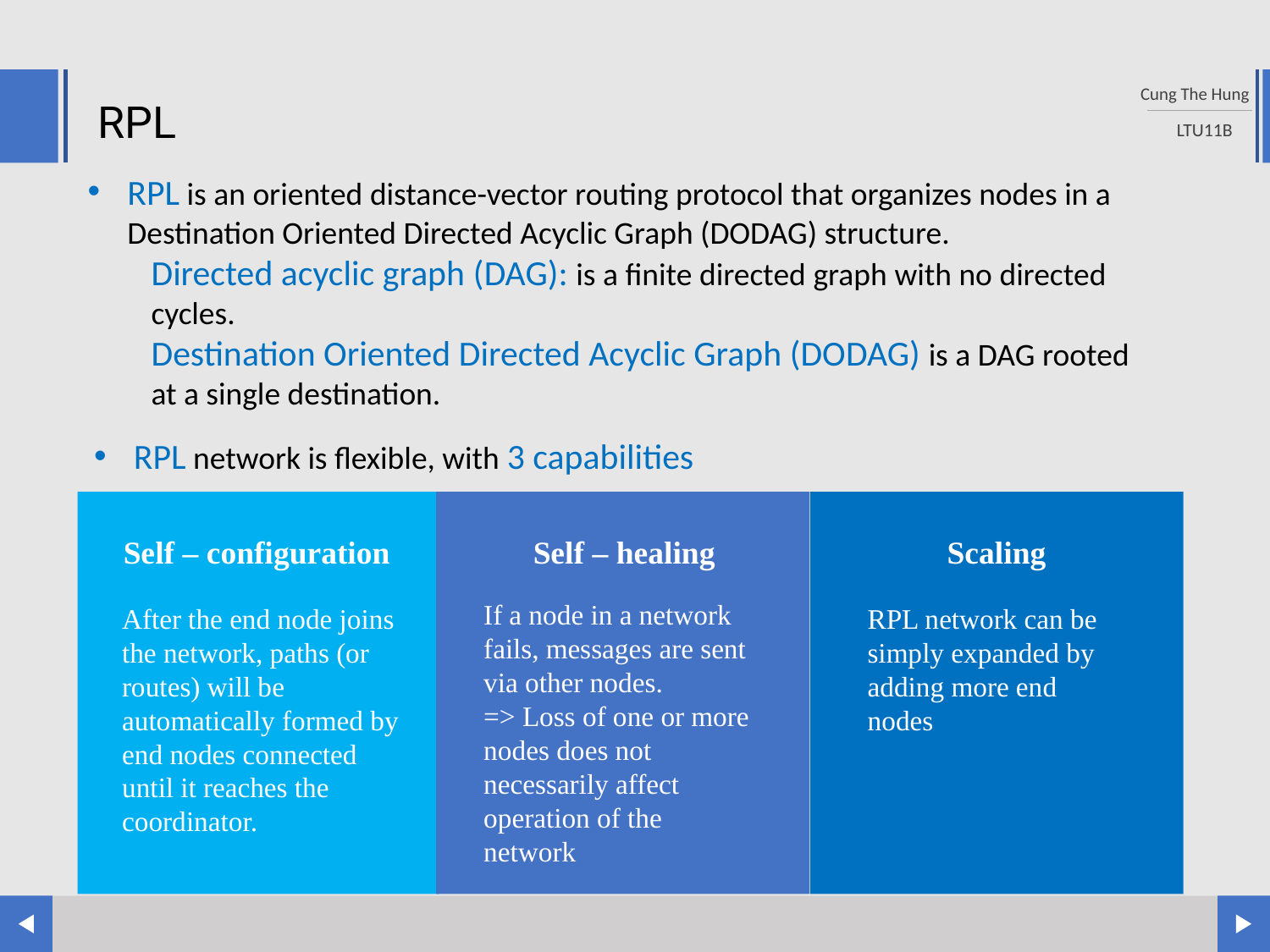

RPL
RPL is an oriented distance-vector routing protocol that organizes nodes in a Destination Oriented Directed Acyclic Graph (DODAG) structure.
Directed acyclic graph (DAG): is a finite directed graph with no directed cycles.
Destination Oriented Directed Acyclic Graph (DODAG) is a DAG rooted at a single destination.
RPL network is flexible, with 3 capabilities

Self – configuration
Self – healing
Scaling
If a node in a network fails, messages are sent via other nodes.
=> Loss of one or more nodes does not necessarily affect operation of the network
After the end node joins the network, paths (or routes) will be automatically formed by end nodes connected until it reaches the coordinator.
RPL network can be simply expanded by adding more end nodes